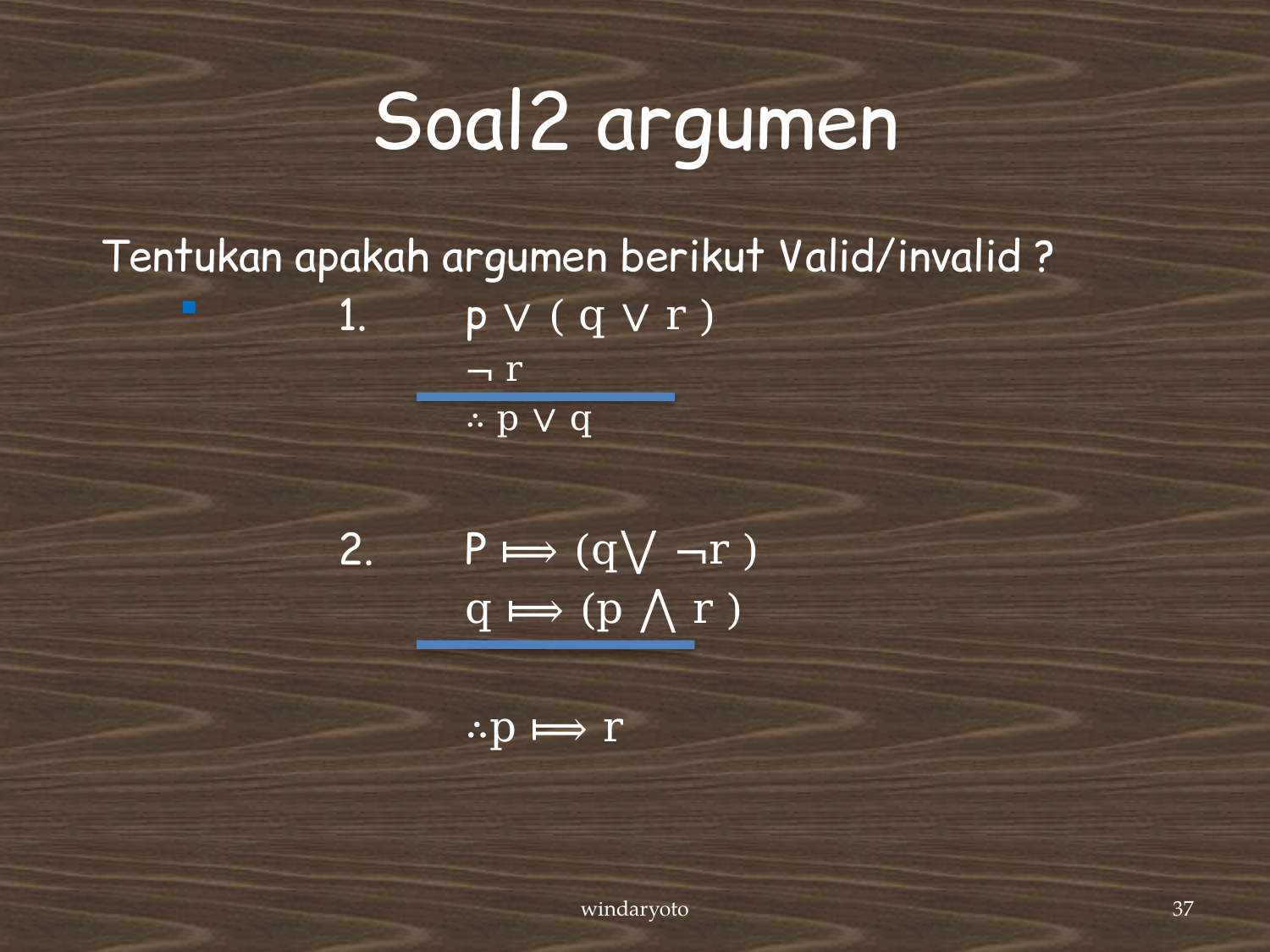

# Soal2 argumen
	Tentukan apakah argumen berikut Valid/invalid ?
	1.	p ∨ ( q ∨ r )
		¬ r
		∴ p ∨ q

		2.	P ⟾ (q⋁ ¬r )
			q ⟾ (p ⋀ r )

			∴p ⟾ r
windaryoto
37